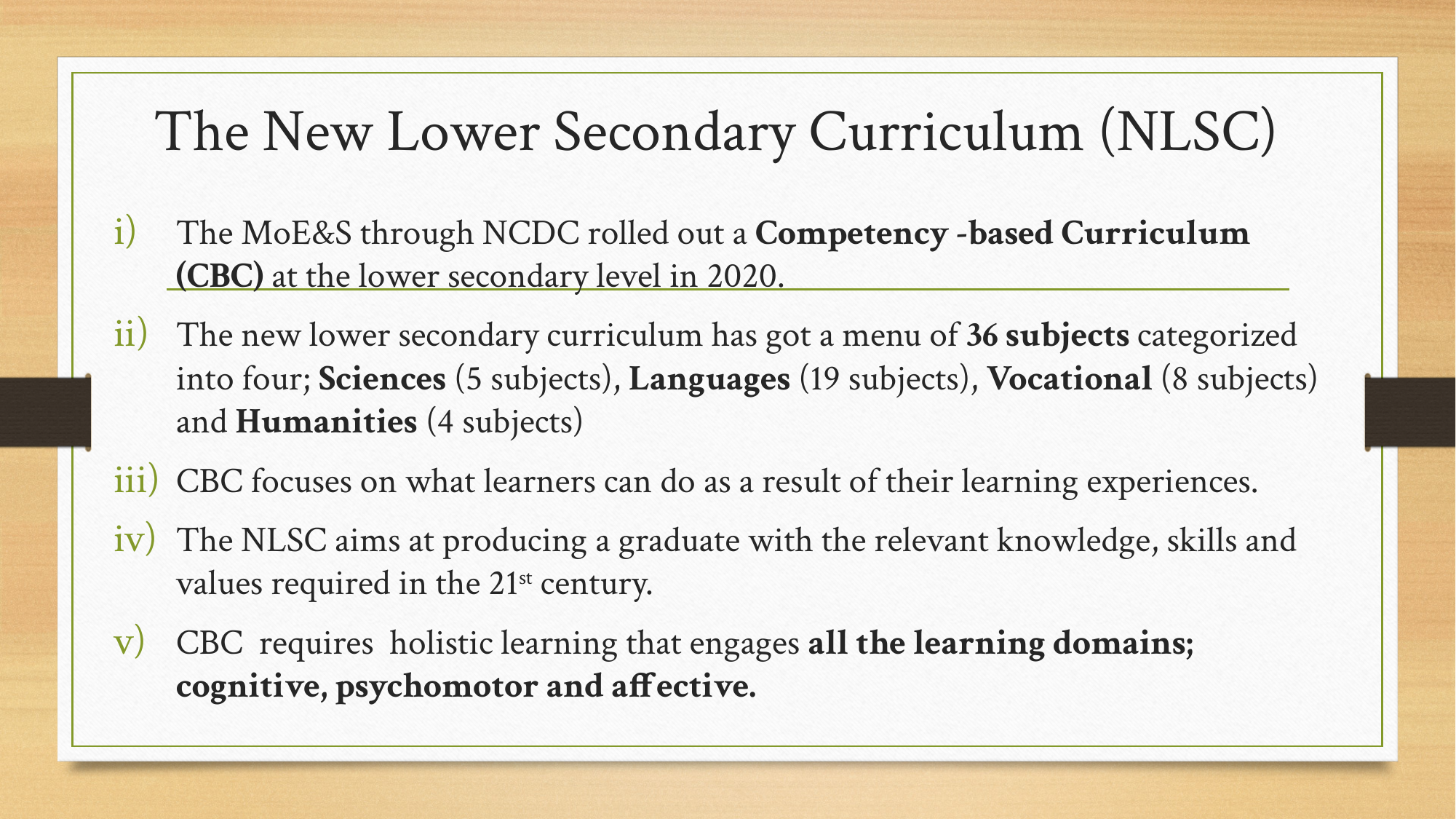

# The New Lower Secondary Curriculum (NLSC)
The MoE&S through NCDC rolled out a Competency -based Curriculum (CBC) at the lower secondary level in 2020.
The new lower secondary curriculum has got a menu of 36 subjects categorized into four; Sciences (5 subjects), Languages (19 subjects), Vocational (8 subjects) and Humanities (4 subjects)
CBC focuses on what learners can do as a result of their learning experiences.
The NLSC aims at producing a graduate with the relevant knowledge, skills and values required in the 21st century.
CBC  requires  holistic learning that engages all the learning domains;  cognitive, psychomotor and affective.